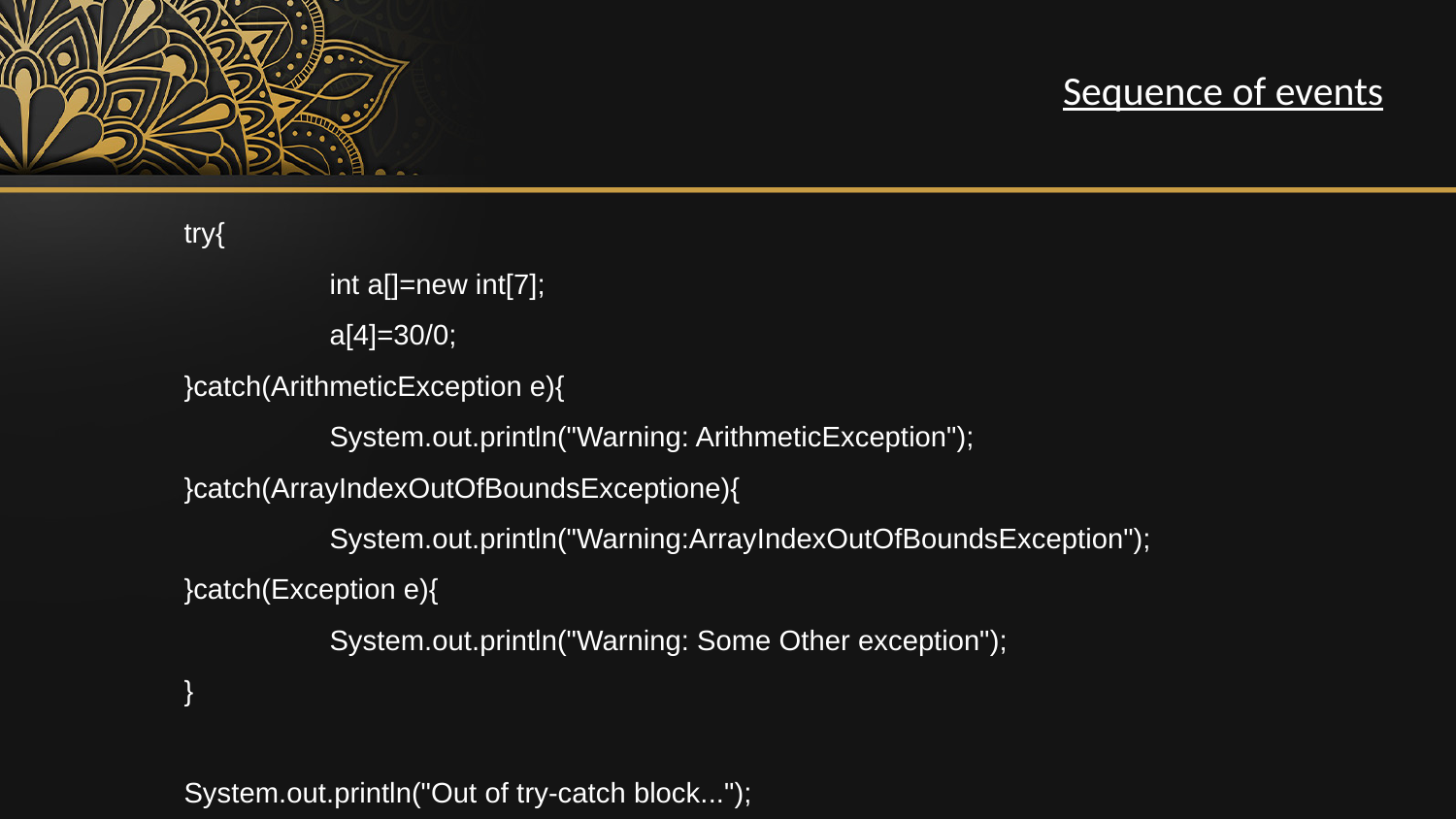

Sequence of events
try{
	int a[]=new int[7];
	a[4]=30/0;
}catch(ArithmeticException e){
	System.out.println("Warning: ArithmeticException");
}catch(ArrayIndexOutOfBoundsExceptione){
	System.out.println("Warning:ArrayIndexOutOfBoundsException");
}catch(Exception e){
	System.out.println("Warning: Some Other exception");
}

System.out.println("Out of try-catch block...");